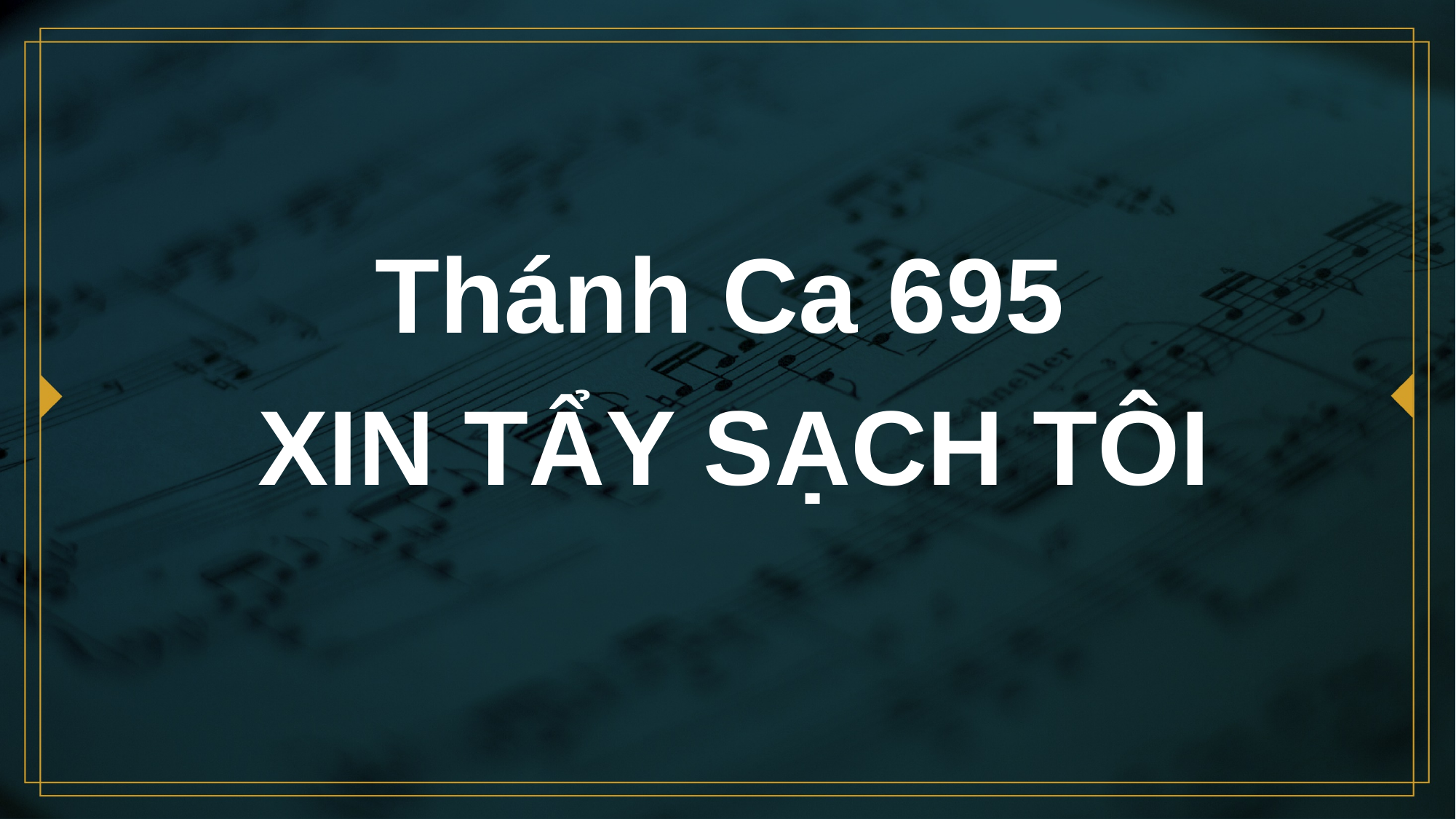

# Thánh Ca 695 XIN TẨY SẠCH TÔI